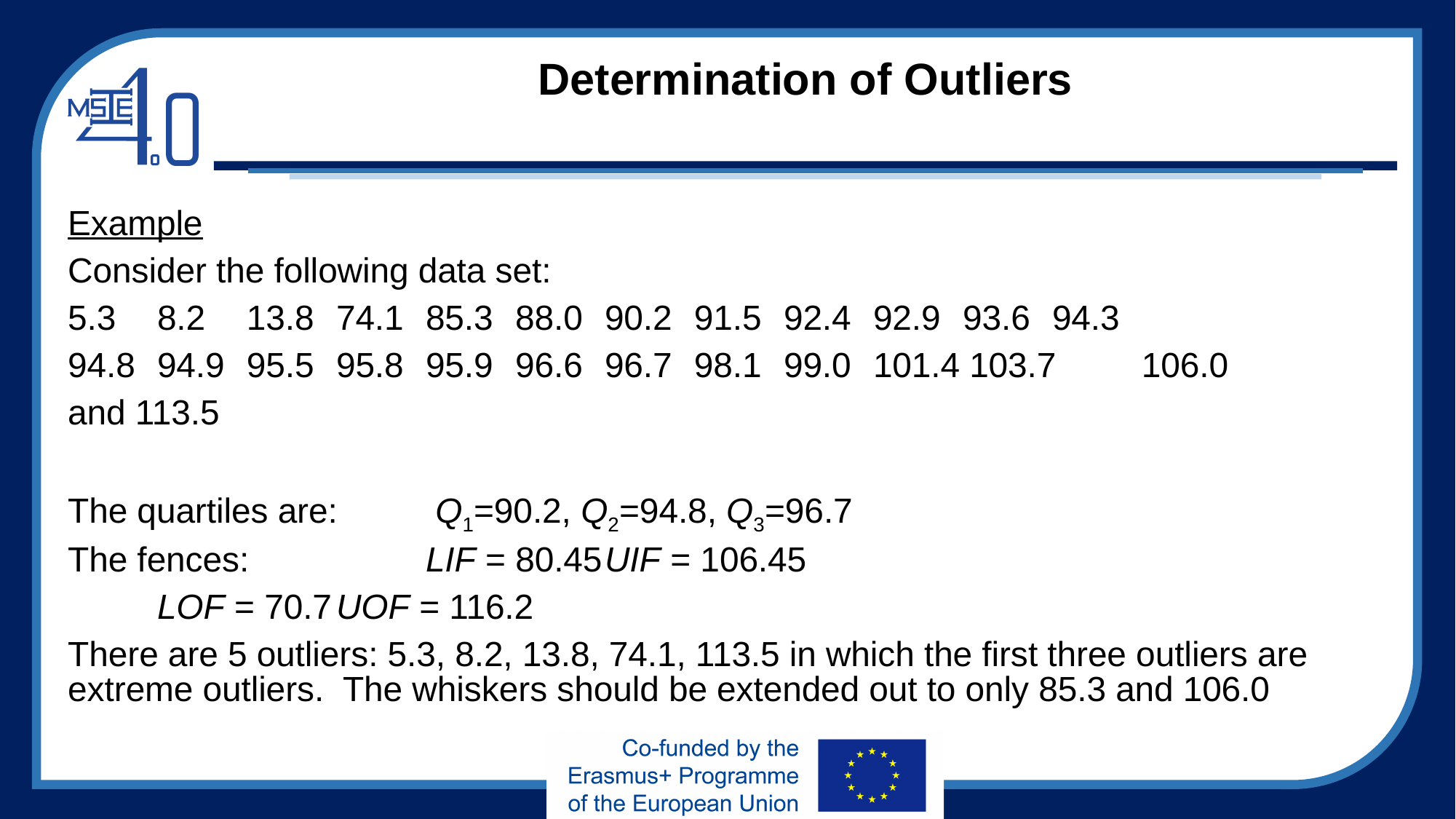

# Determination of Outliers
Example
Consider the following data set:
5.3	8.2	13.8	74.1	85.3	88.0	90.2	91.5	92.4	92.9	93.6	94.3
94.8	94.9	95.5	95.8	95.9	96.6	96.7	98.1	99.0	101.4 103.7	106.0
and 113.5

The quartiles are:   	 Q1=90.2, Q2=94.8, Q3=96.7
The fences:	 	LIF = 80.45		UIF = 106.45
			LOF = 70.7		UOF = 116.2
There are 5 outliers: 5.3, 8.2, 13.8, 74.1, 113.5 in which the first three outliers are extreme outliers.  The whiskers should be extended out to only 85.3 and 106.0